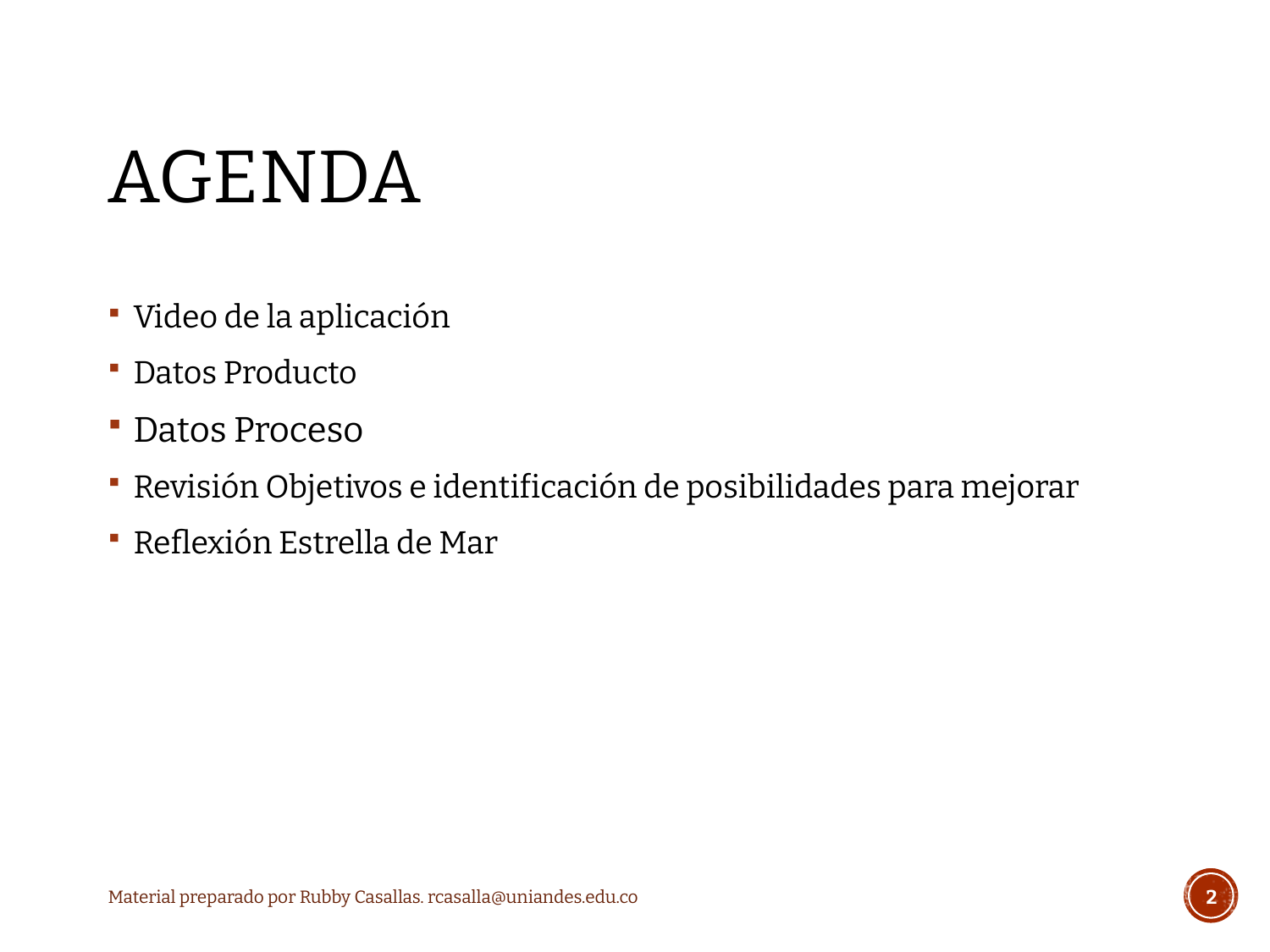

# Agenda
Video de la aplicación
Datos Producto
Datos Proceso
Revisión Objetivos e identificación de posibilidades para mejorar
Reflexión Estrella de Mar

Material preparado por Rubby Casallas. rcasalla@uniandes.edu.co
2